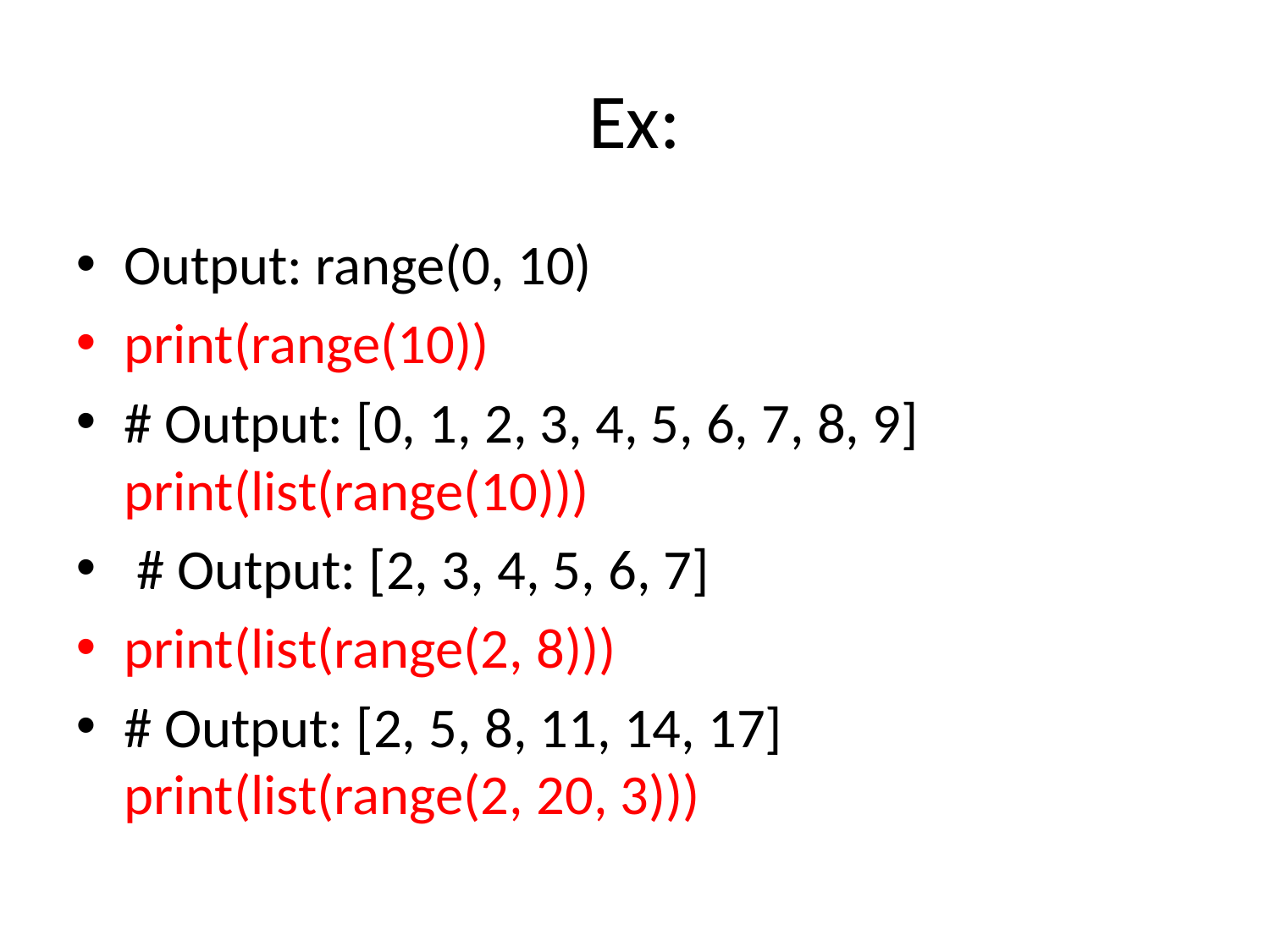

Ex:
Output: range(0, 10)
print(range(10))
# Output: [0, 1, 2, 3, 4, 5, 6, 7, 8, 9] print(list(range(10)))
 # Output: [2, 3, 4, 5, 6, 7]
print(list(range(2, 8)))
# Output: [2, 5, 8, 11, 14, 17] print(list(range(2, 20, 3)))